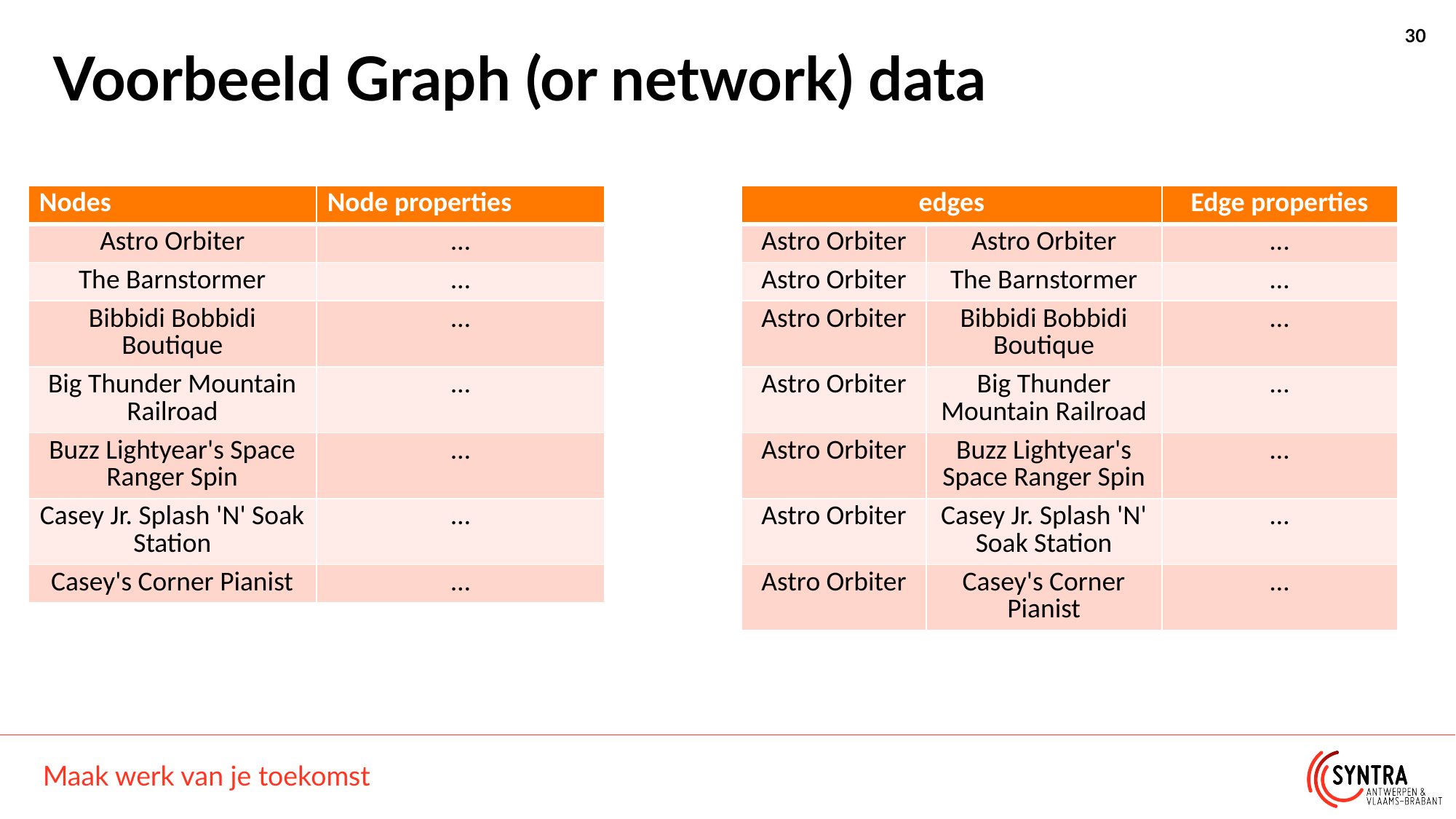

# Voorbeeld Graph (or network) data
| Nodes | Node properties |
| --- | --- |
| Astro Orbiter | … |
| The Barnstormer | … |
| Bibbidi Bobbidi Boutique | … |
| Big Thunder Mountain Railroad | … |
| Buzz Lightyear's Space Ranger Spin | … |
| Casey Jr. Splash 'N' Soak Station | … |
| Casey's Corner Pianist | … |
| edges |  | Edge properties |
| --- | --- | --- |
| Astro Orbiter | Astro Orbiter | ... |
| Astro Orbiter | The Barnstormer | … |
| Astro Orbiter | Bibbidi Bobbidi Boutique | … |
| Astro Orbiter | Big Thunder Mountain Railroad | … |
| Astro Orbiter | Buzz Lightyear's Space Ranger Spin | … |
| Astro Orbiter | Casey Jr. Splash 'N' Soak Station | … |
| Astro Orbiter | Casey's Corner Pianist | … |